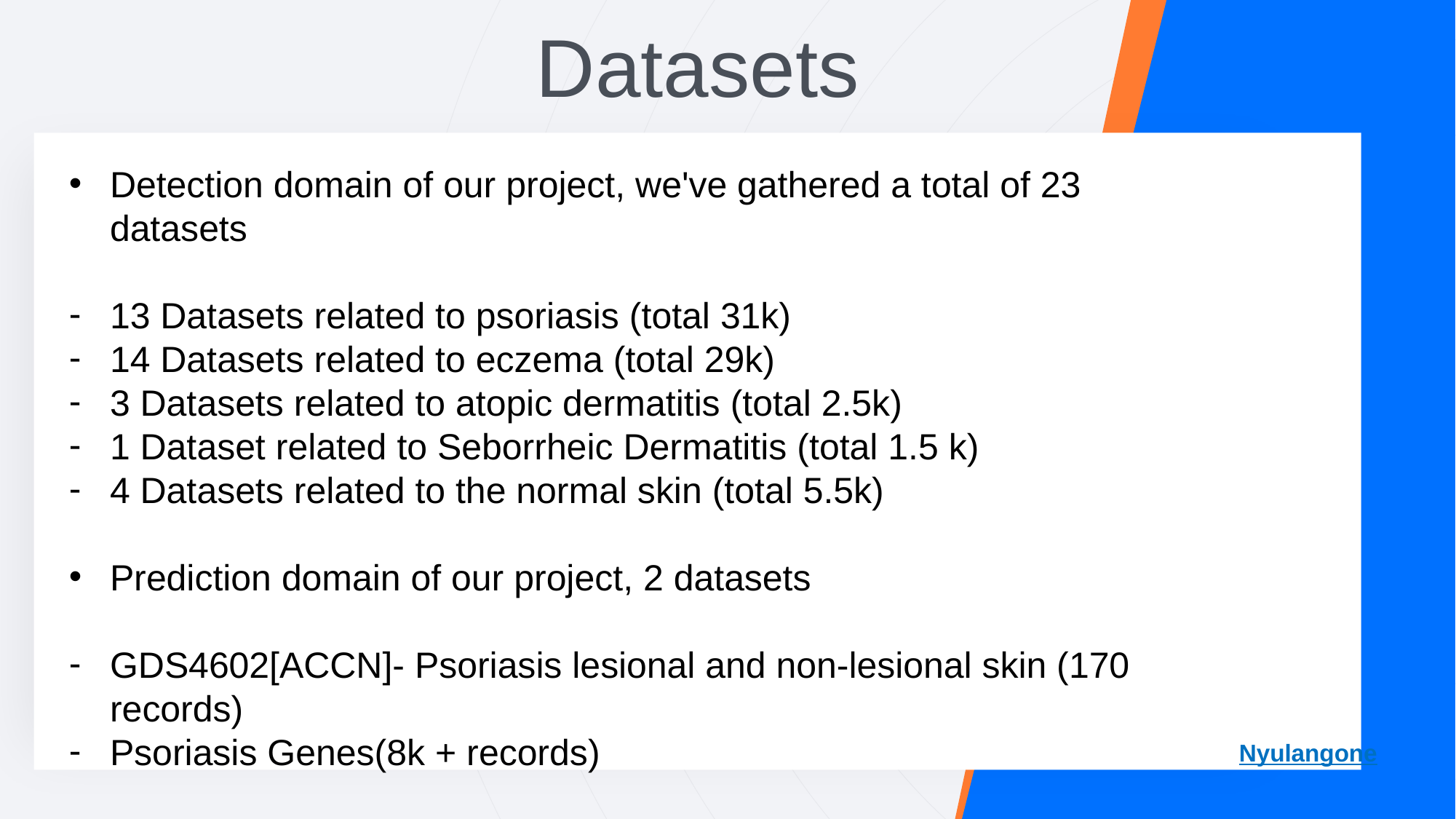

Datasets

Detection domain of our project, we've gathered a total of 23 datasets

13 Datasets related to psoriasis (total 31k)
14 Datasets related to eczema (total 29k)
3 Datasets related to atopic dermatitis (total 2.5k)
1 Dataset related to Seborrheic Dermatitis (total 1.5 k)
4 Datasets related to the normal skin (total 5.5k)

Prediction domain of our project, 2 datasets

GDS4602[ACCN]- Psoriasis lesional and non-lesional skin (170 records)
Psoriasis Genes(8k + records)
Nyulangone